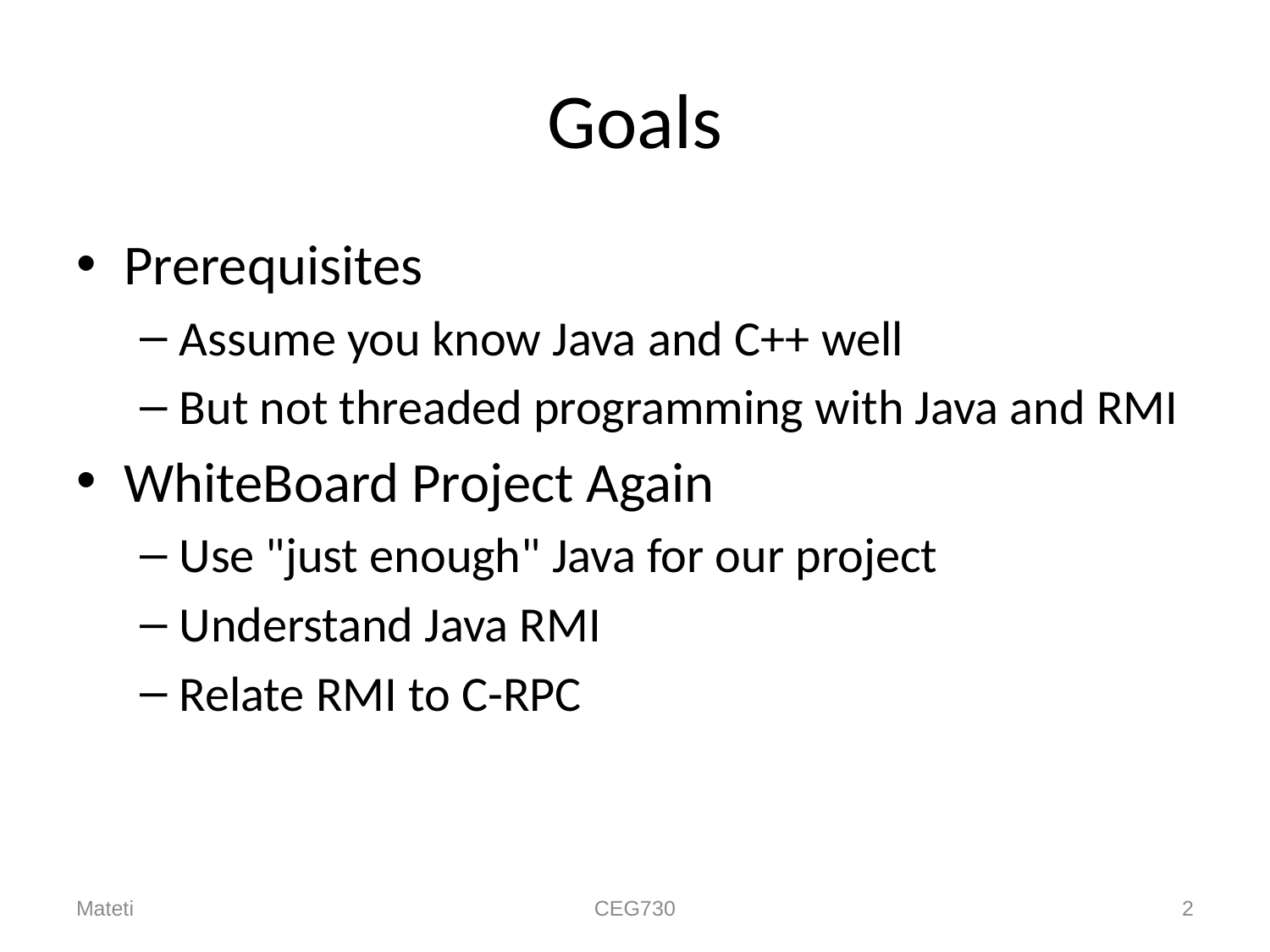

# Goals
Prerequisites
Assume you know Java and C++ well
But not threaded programming with Java and RMI
WhiteBoard Project Again
Use "just enough" Java for our project
Understand Java RMI
Relate RMI to C-RPC
Mateti
CEG730
2